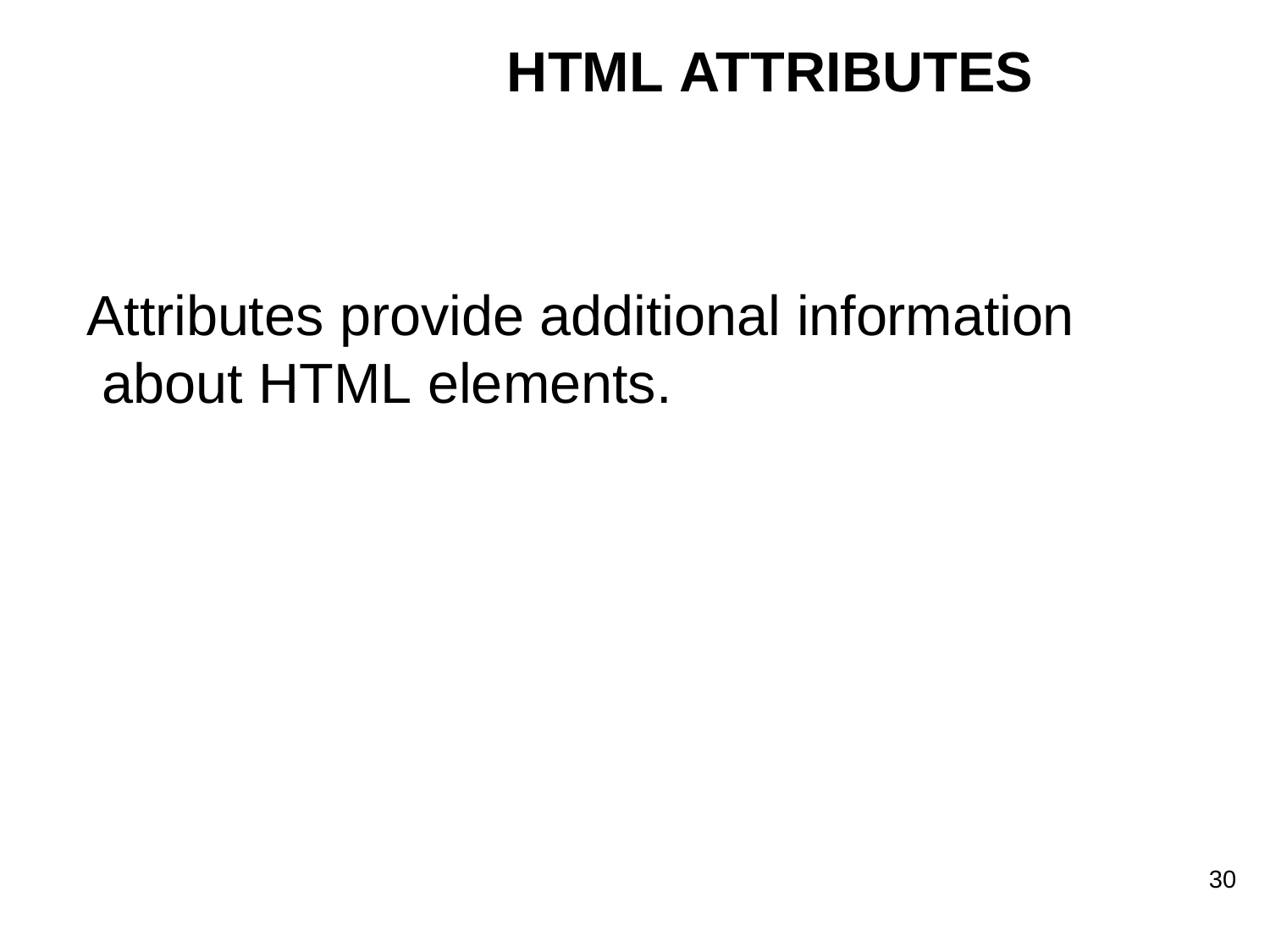

HTML ATTRIBUTES
Attributes provide additional information  about HTML elements.
30